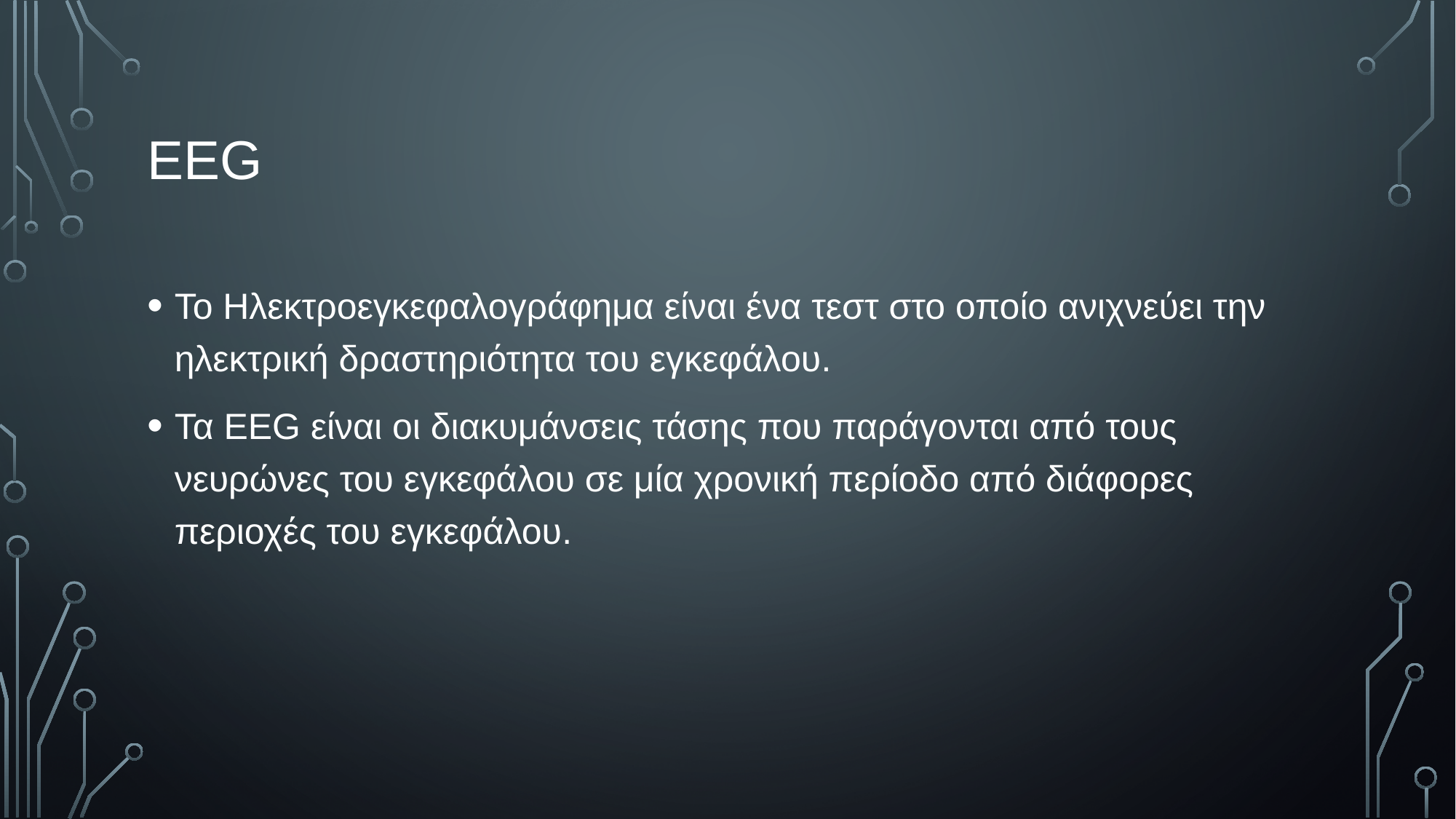

# EEG
Το Ηλεκτροεγκεφαλογράφημα είναι ένα τεστ στο οποίο ανιχνεύει την ηλεκτρική δραστηριότητα του εγκεφάλου.
Τα EEG είναι οι διακυμάνσεις τάσης που παράγονται από τους νευρώνες του εγκεφάλου σε μία χρονική περίοδο από διάφορες περιοχές του εγκεφάλου.